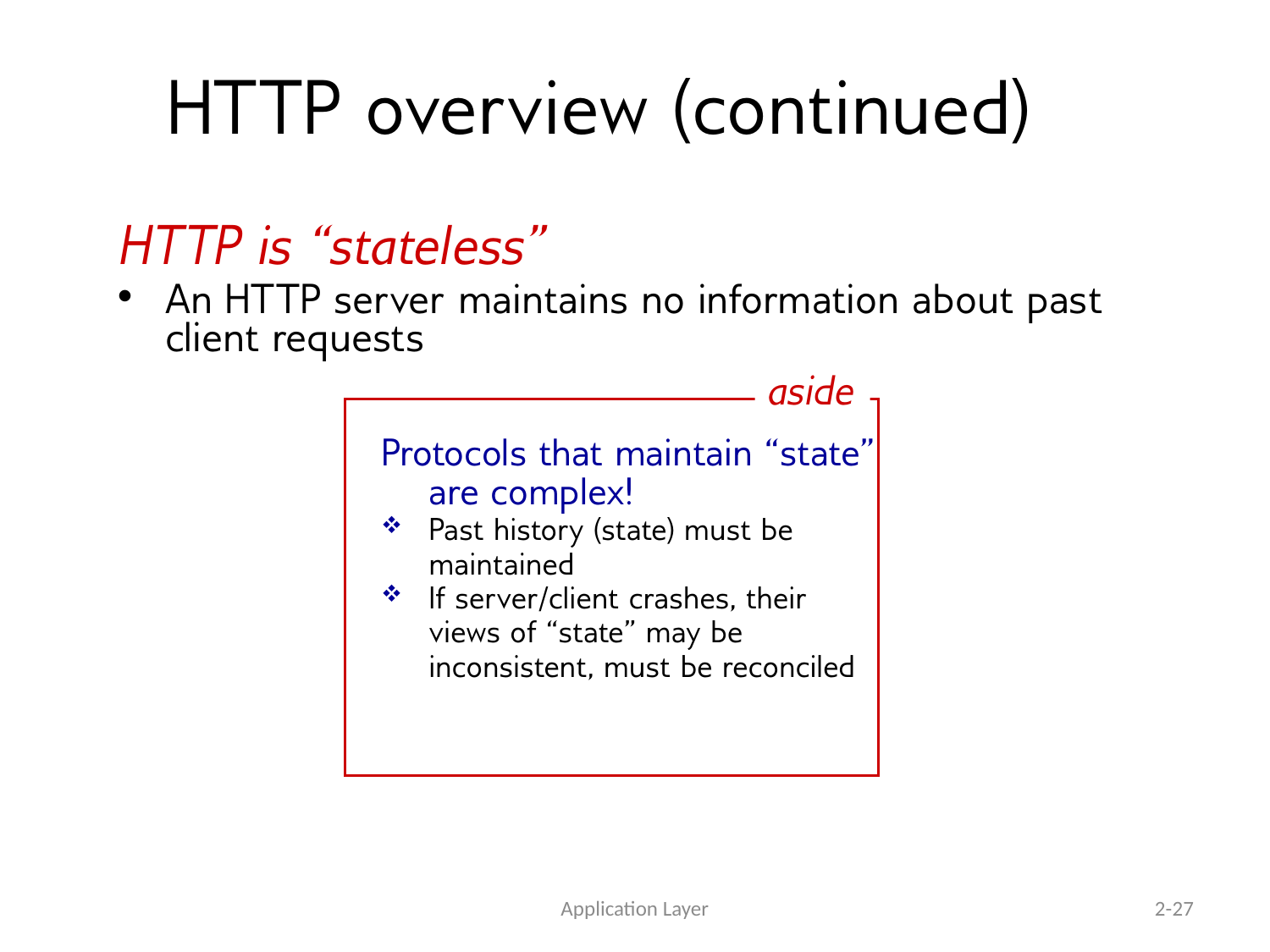

# HTTP overview (continued)
HTTP is “stateless”
An HTTP server maintains no information about past client requests

aside

Protocols that maintain “state” are complex!
Past history (state) must be maintained
If server/client crashes, their views of “state” may be inconsistent, must be reconciled

Application Layer
2-27